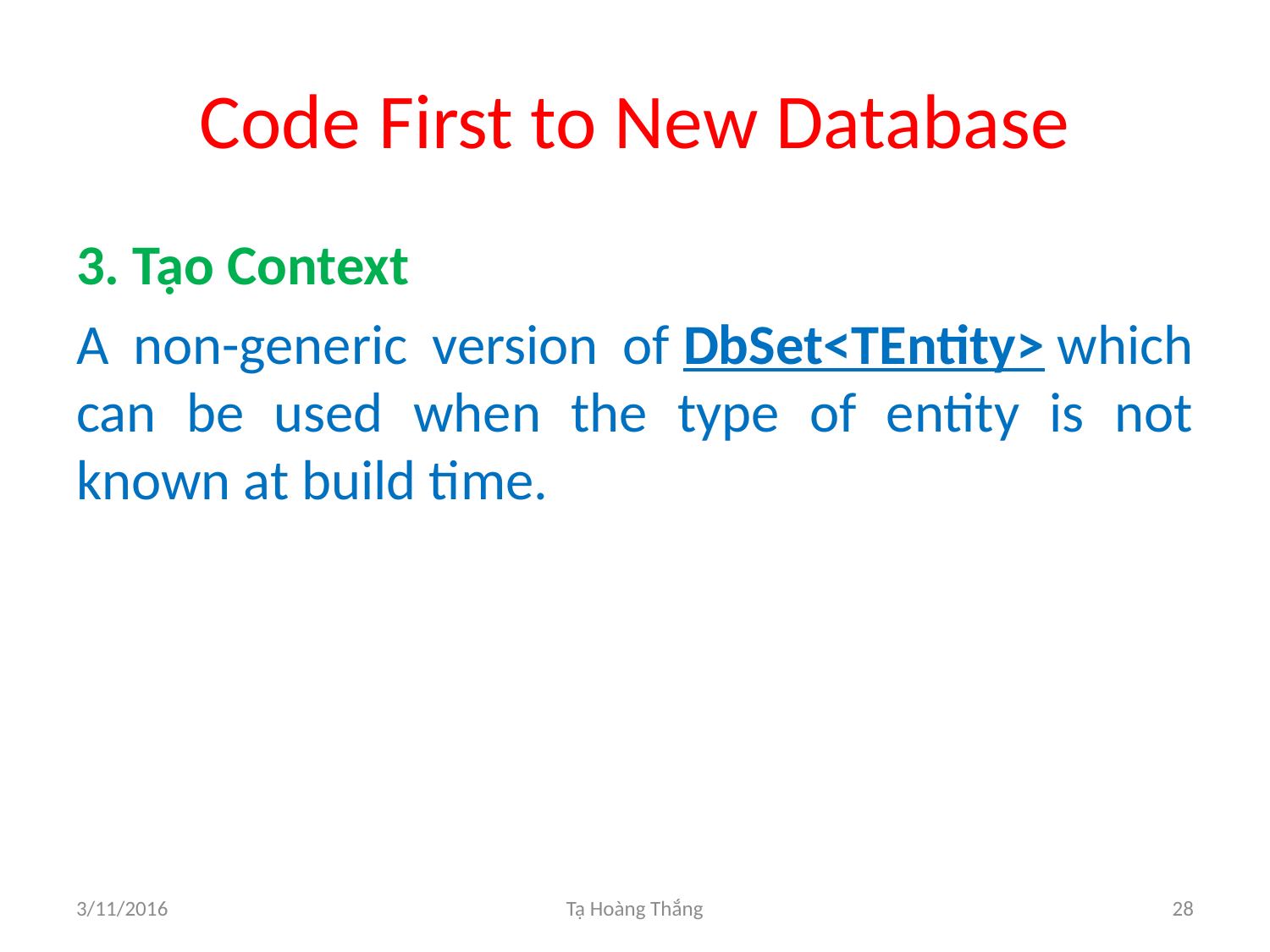

# Code First to New Database
3. Tạo Context
A non-generic version of DbSet<TEntity> which can be used when the type of entity is not known at build time.
3/11/2016
Tạ Hoàng Thắng
28